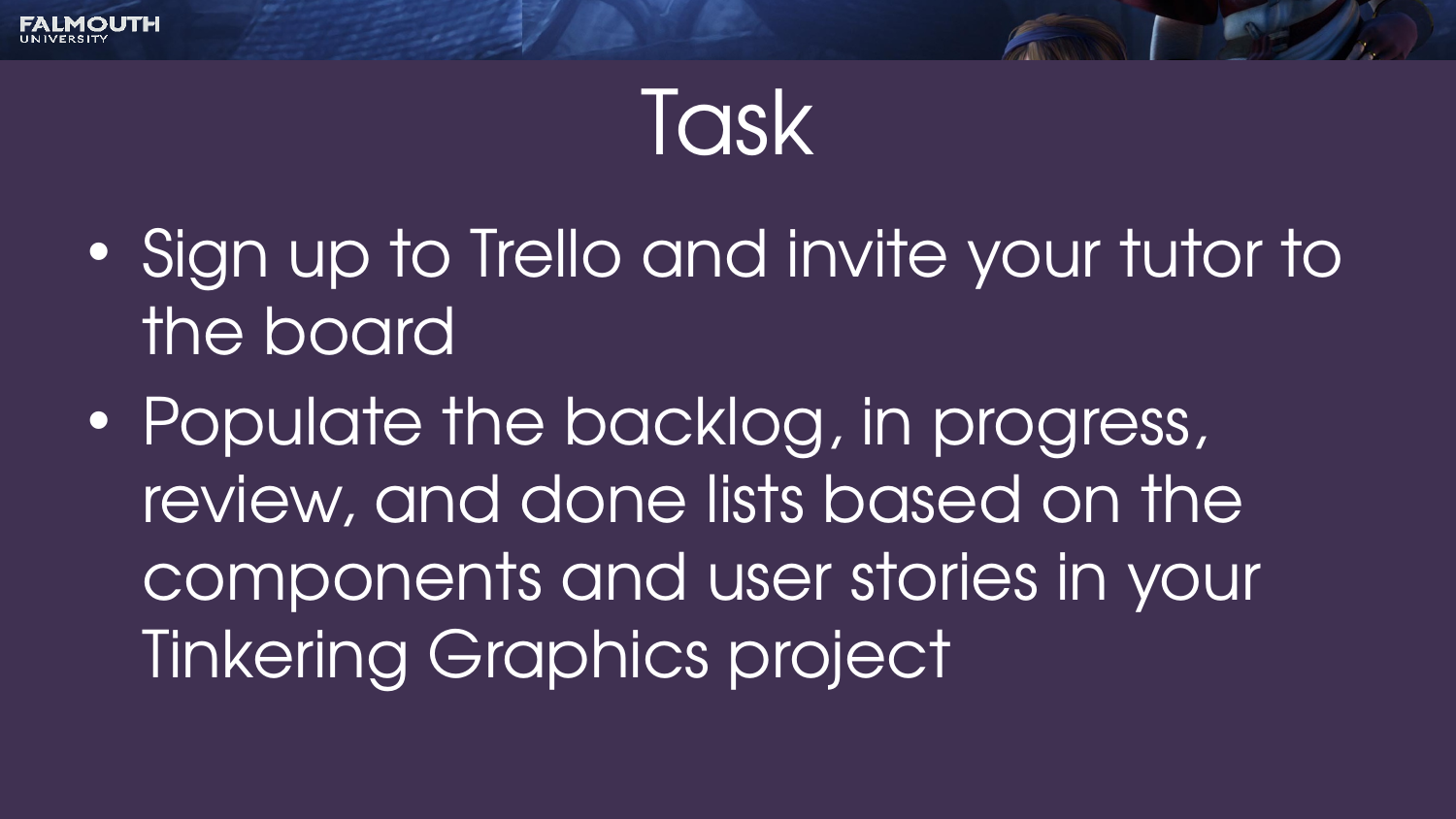

# Task
Sign up to Trello and invite your tutor to the board
Populate the backlog, in progress, review, and done lists based on the components and user stories in your Tinkering Graphics project